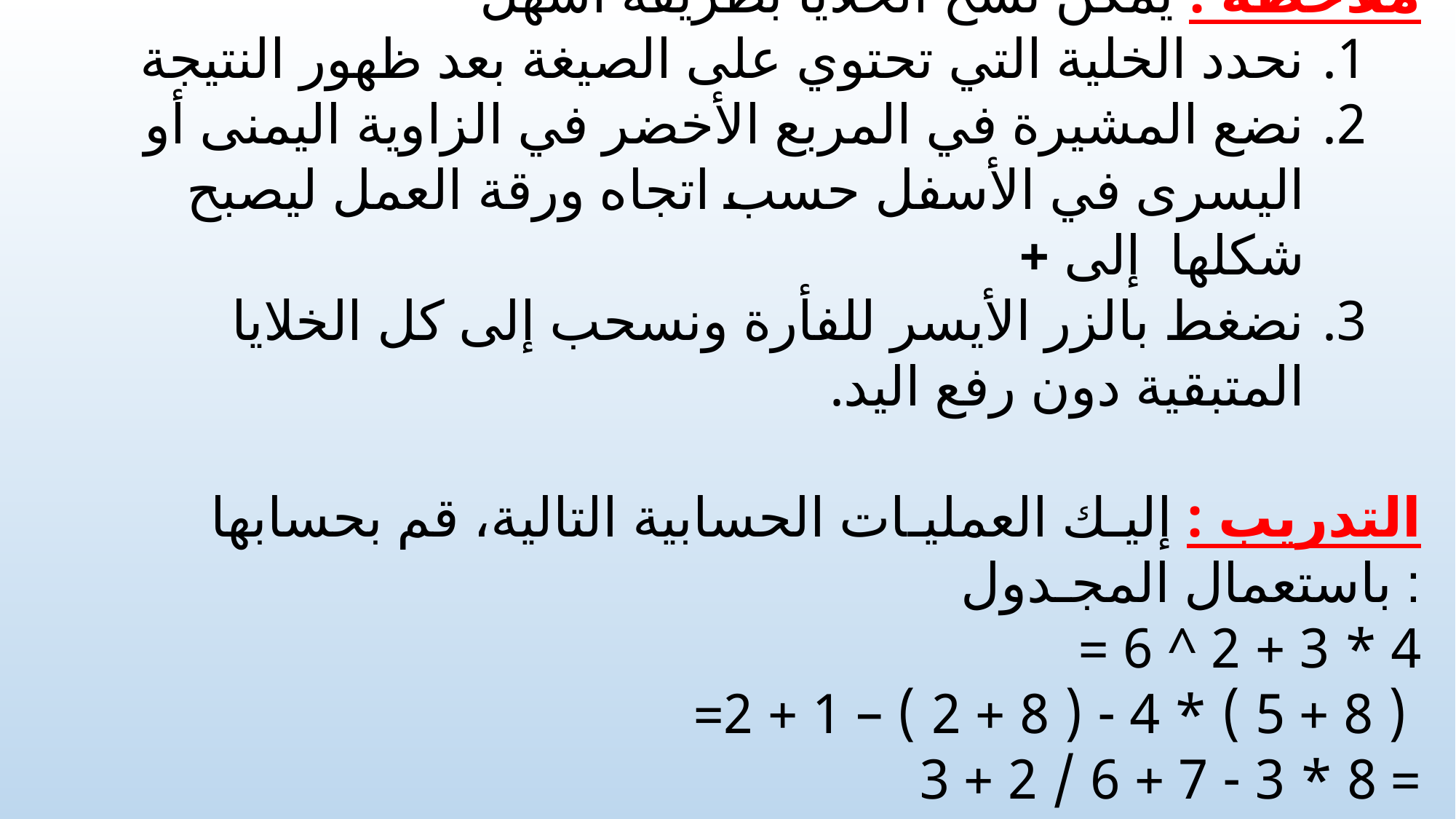

ملاحظة : يمكن نسخ الخلايا بطريقة أسهل
نحدد الخلية التي تحتوي على الصيغة بعد ظهور النتيجة
نضع المشيرة في المربع الأخضر في الزاوية اليمنى أو اليسرى في الأسفل حسب اتجاه ورقة العمل ليصبح شكلها  إلى +
نضغط بالزر الأيسر للفأرة ونسحب إلى كل الخلايا المتبقية دون رفع اليد.

التدريب : إليـك العمليـات الحسابية التالية، قم بحسابها باستعمال المجـدول :
4 * 3 + 2 ^ 6 =
 ( 8 + 5 ) * 4 - ( 8 + 2 ) – 1 + 2=
= 8 * 3 - 7 + 6 / 2 + 3
= 9 ^ 2 + 6 – 2 + 5 * 4 / 2